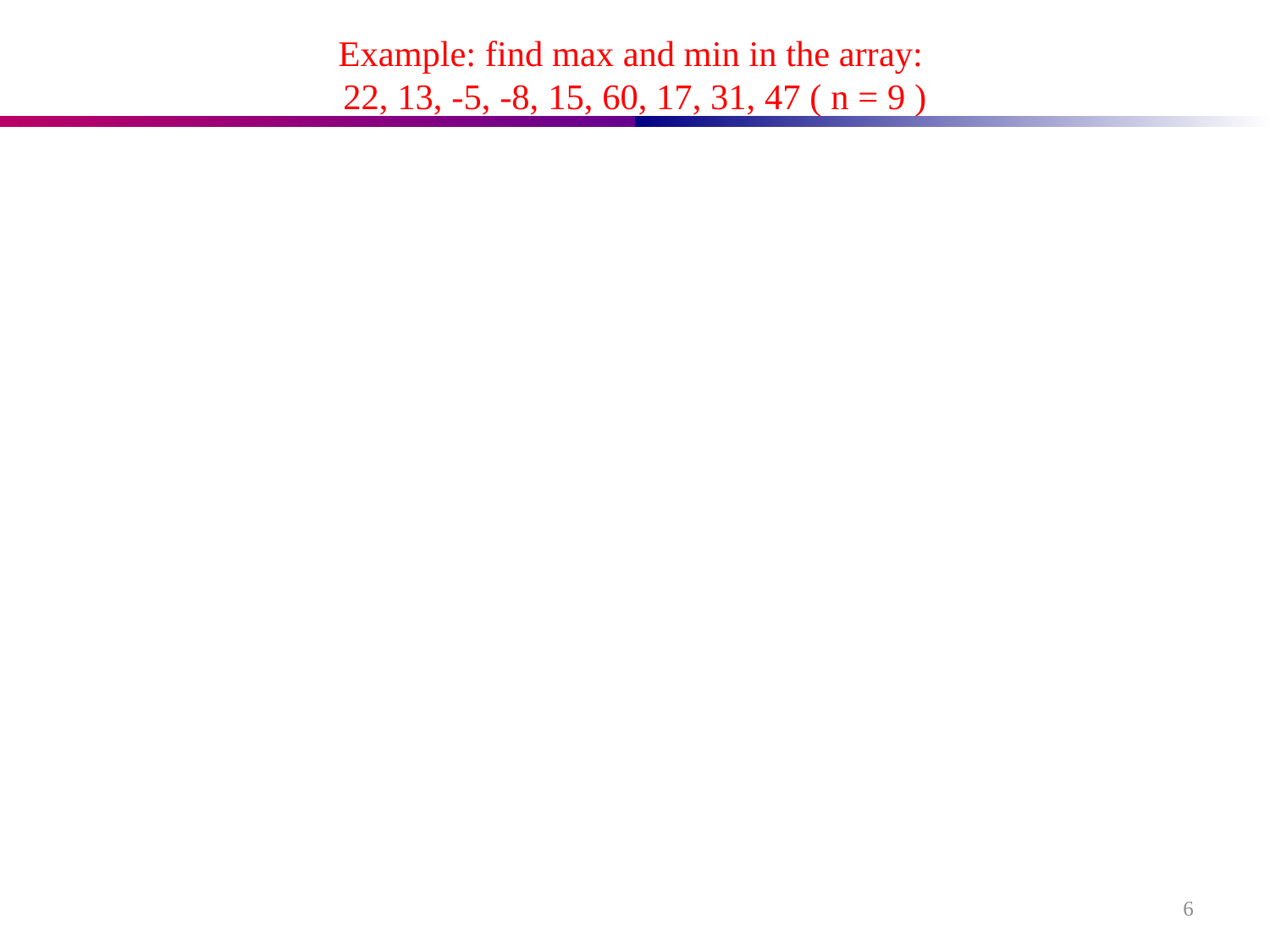

# Example: find max and min in the array: 22, 13, -5, -8, 15, 60, 17, 31, 47 ( n = 9 )
6